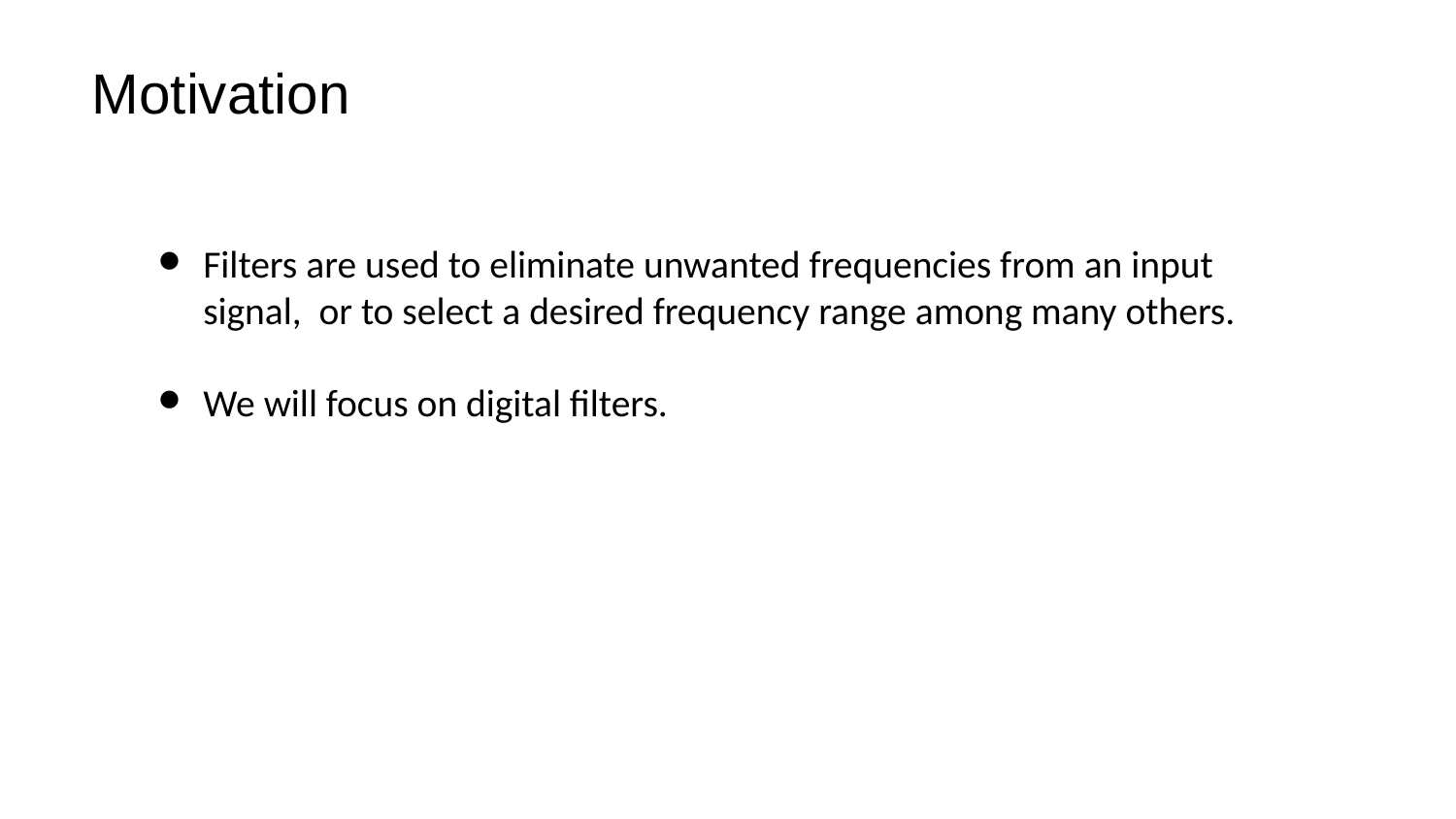

# Motivation
Filters are used to eliminate unwanted frequencies from an input signal,  or to select a desired frequency range among many others.

We will focus on digital filters.